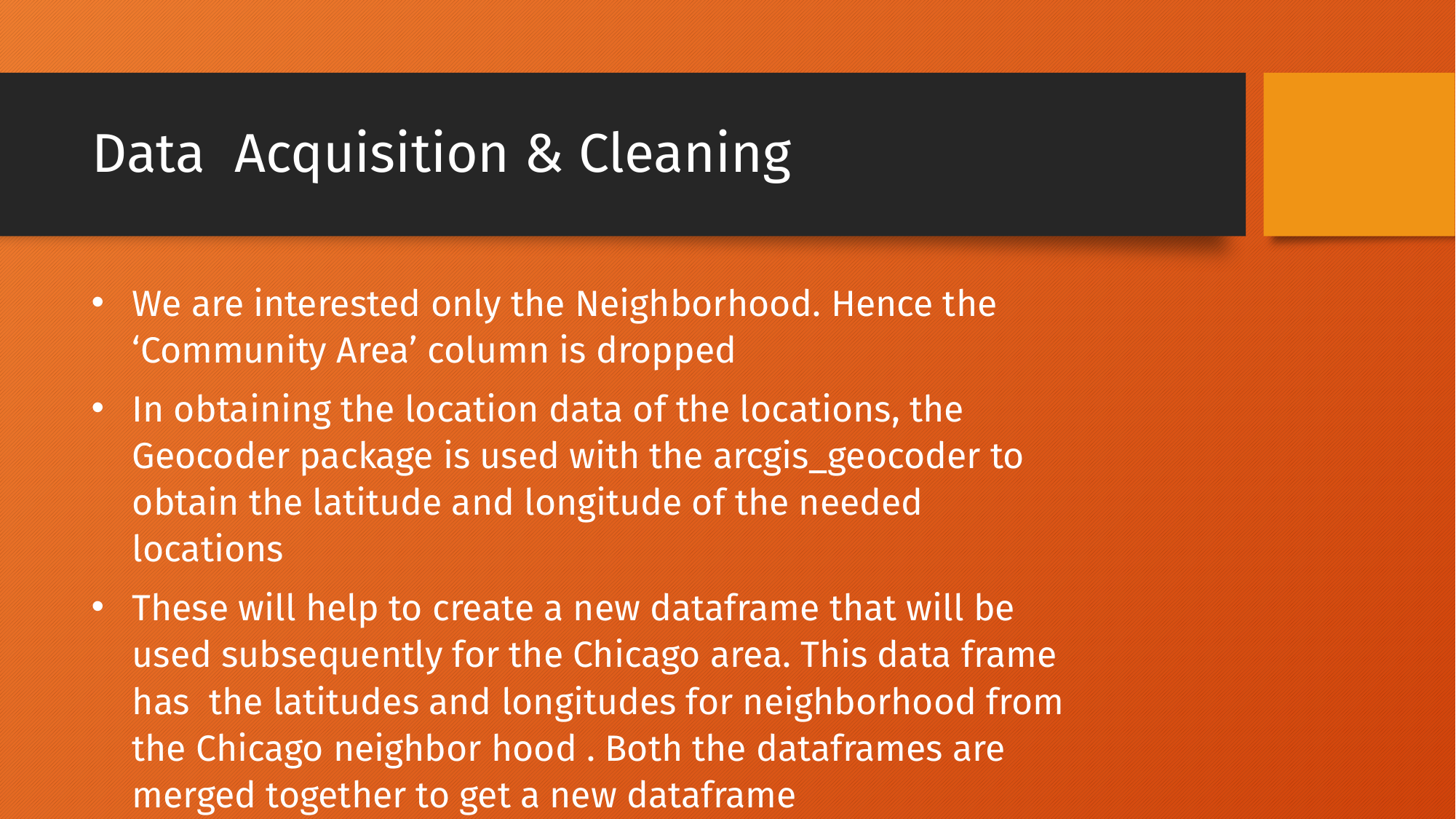

# Data  Acquisition & Cleaning
We are interested only the Neighborhood. Hence the ‘Community Area’ column is dropped
In obtaining the location data of the locations, the Geocoder package is used with the arcgis_geocoder to obtain the latitude and longitude of the needed locations
These will help to create a new dataframe that will be used subsequently for the Chicago area. This data frame  has  the latitudes and longitudes for neighborhood from the Chicago neighbor hood . Both the dataframes are merged together to get a new dataframe